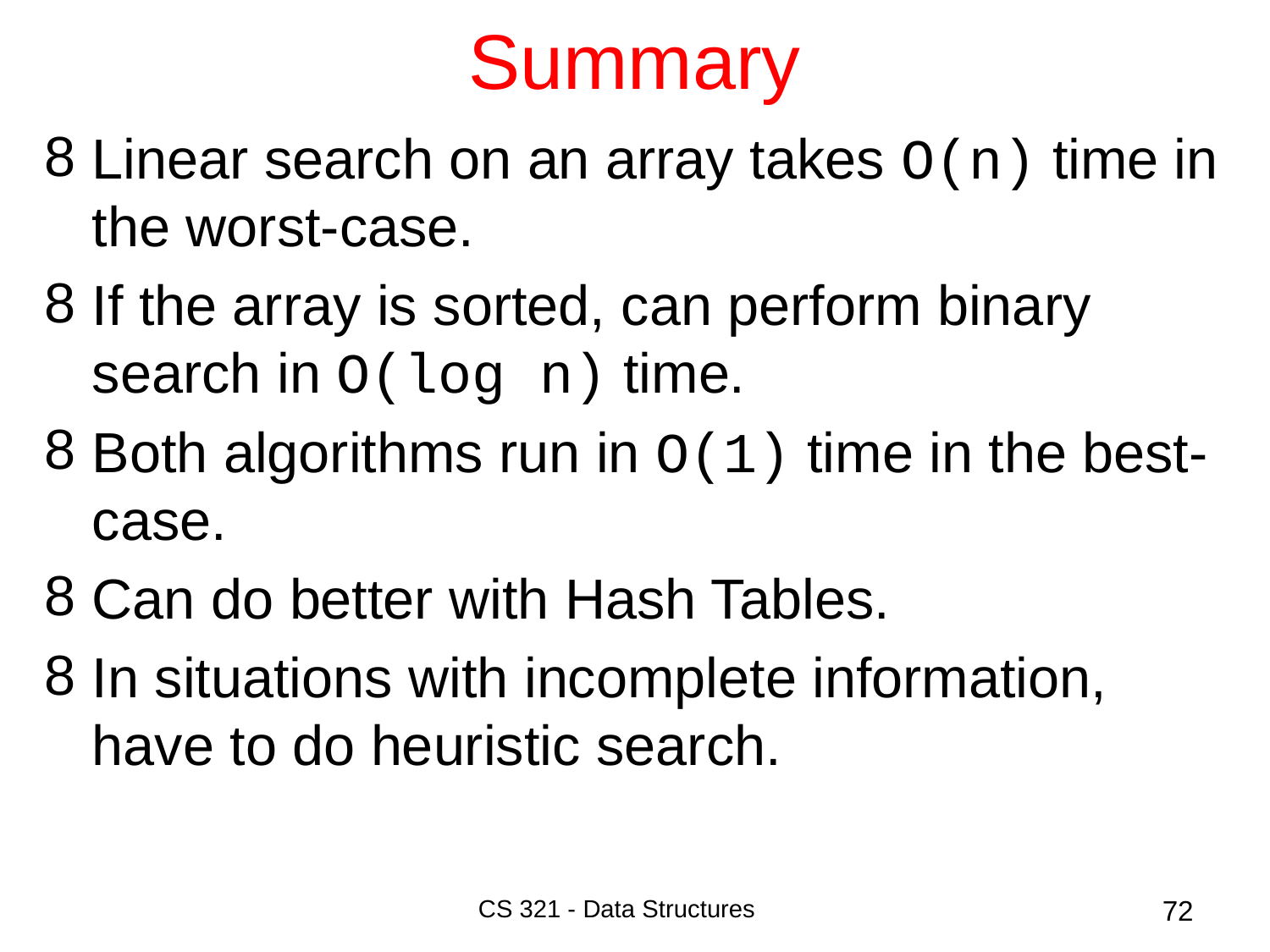

# Summary
Linear search on an array takes O(n) time in the worst-case.
If the array is sorted, can perform binary search in O(log n) time.
Both algorithms run in O(1) time in the best-case.
Can do better with Hash Tables.
In situations with incomplete information, have to do heuristic search.
CS 321 - Data Structures
72